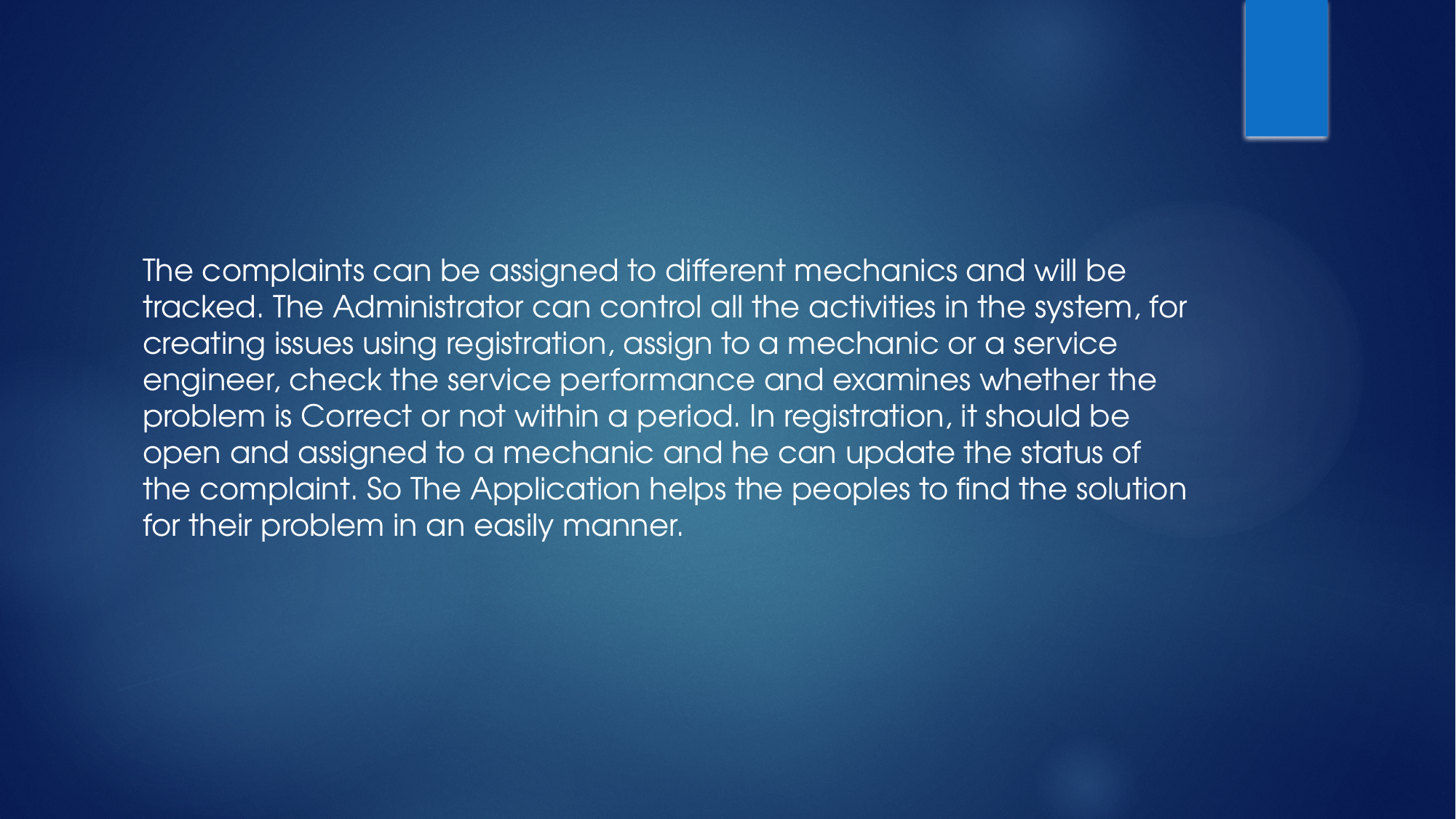

#
The complaints can be assigned to different mechanics and will be tracked. The Administrator can control all the activities in the system, for creating issues using registration, assign to a mechanic or a service engineer, check the service performance and examines whether the problem is Correct or not within a period. In registration, it should be open and assigned to a mechanic and he can update the status of the complaint. So The Application helps the peoples to find the solution for their problem in an easily manner.